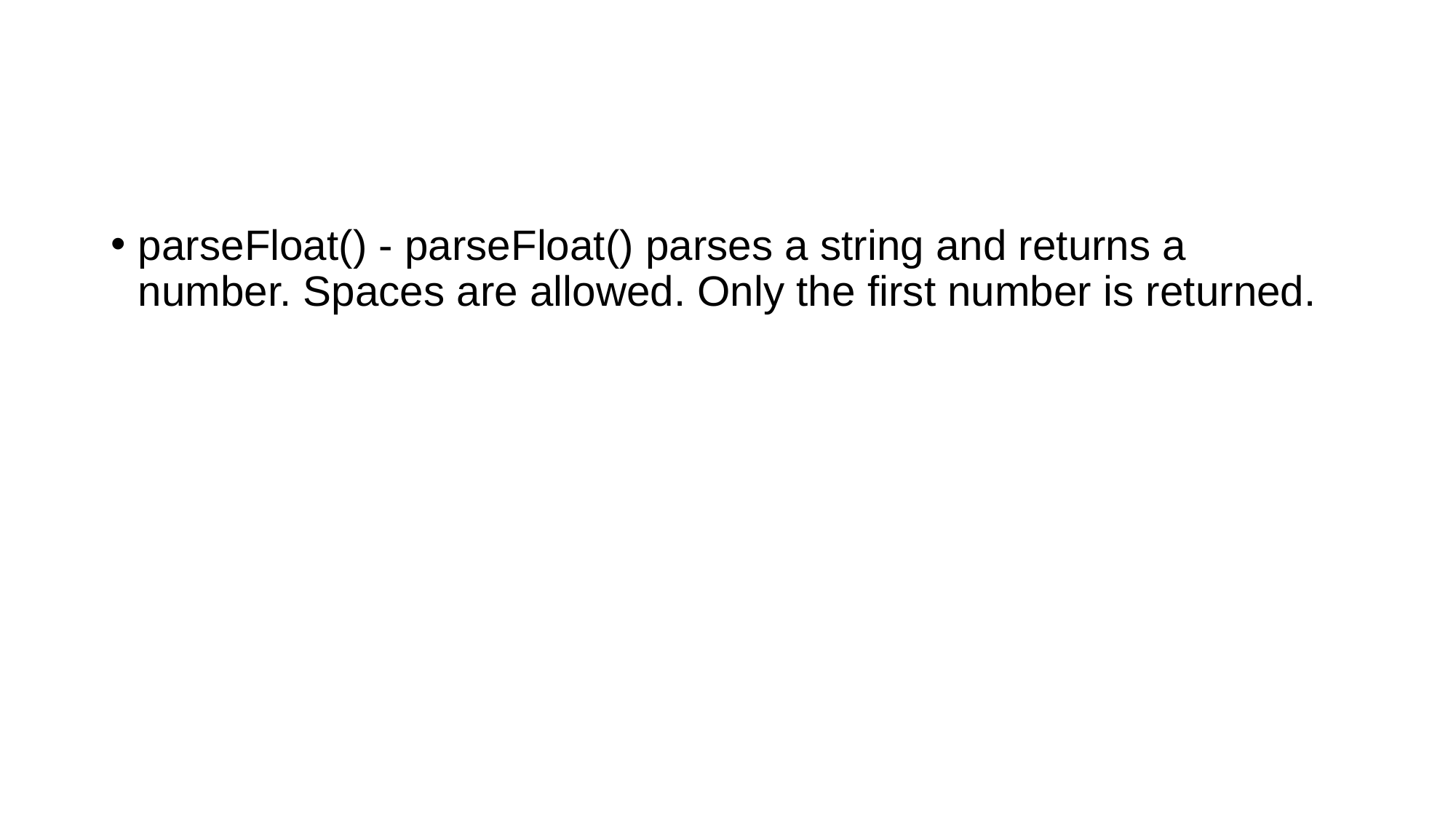

parseFloat() - parseFloat() parses a string and returns a number. Spaces are allowed. Only the first number is returned.